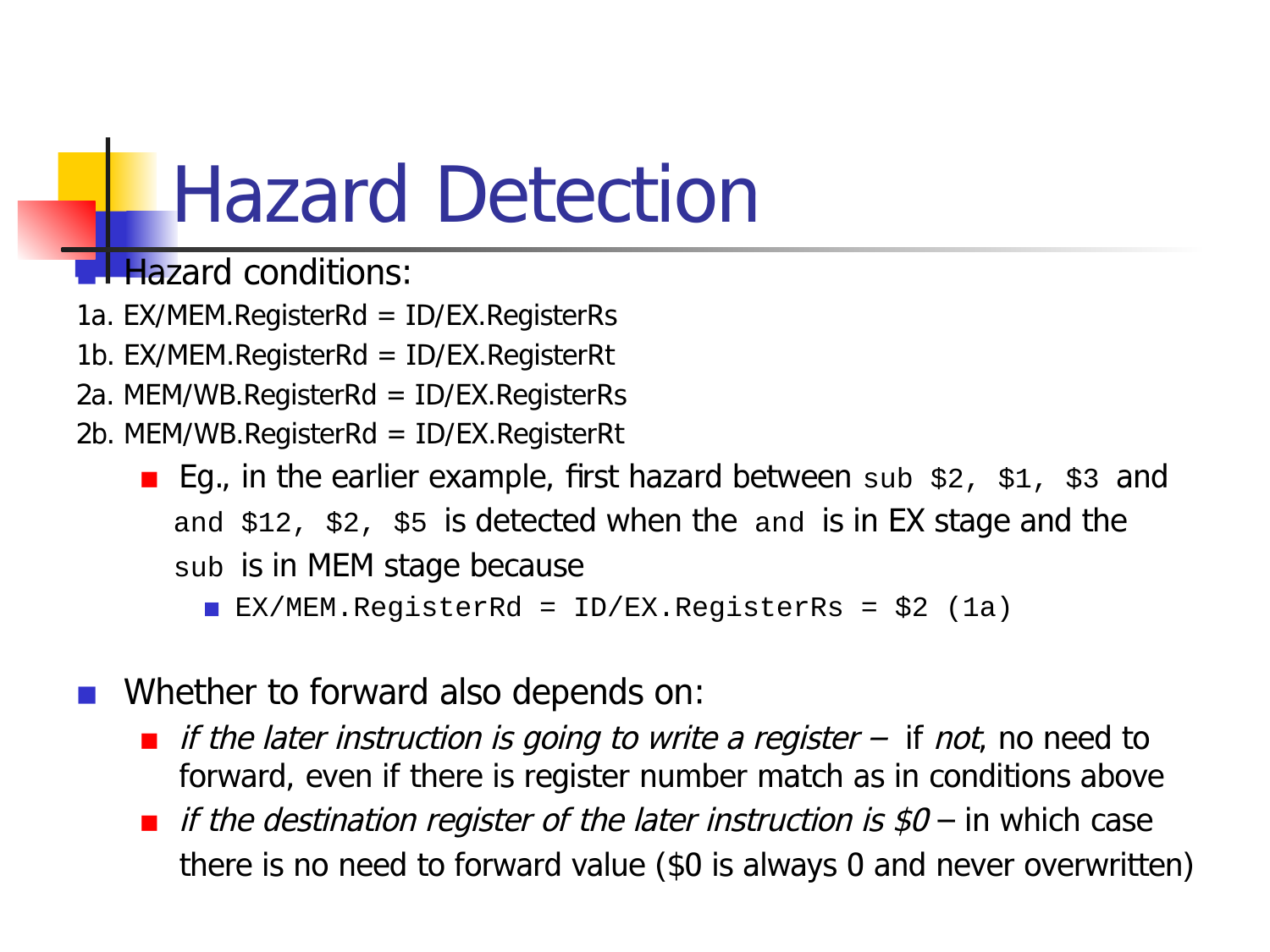

# Hazard Detection
Hazard conditions:
1a. EX/MEM.RegisterRd = ID/EX.RegisterRs
1b. EX/MEM.RegisterRd = ID/EX.RegisterRt
2a. MEM/WB.RegisterRd = ID/EX.RegisterRs
2b. MEM/WB.RegisterRd = ID/EX.RegisterRt
Eg., in the earlier example, first hazard between sub $2, $1, $3 and
  and $12, $2, $5 is detected when the and is in EX stage and the
  sub is in MEM stage because
EX/MEM.RegisterRd = ID/EX.RegisterRs = $2 (1a)

Whether to forward also depends on:
if the later instruction is going to write a register –  if not, no need to forward, even if there is register number match as in conditions above
if the destination register of the later instruction is $0 – in which case
    there is no need to forward value ($0 is always 0 and never overwritten)